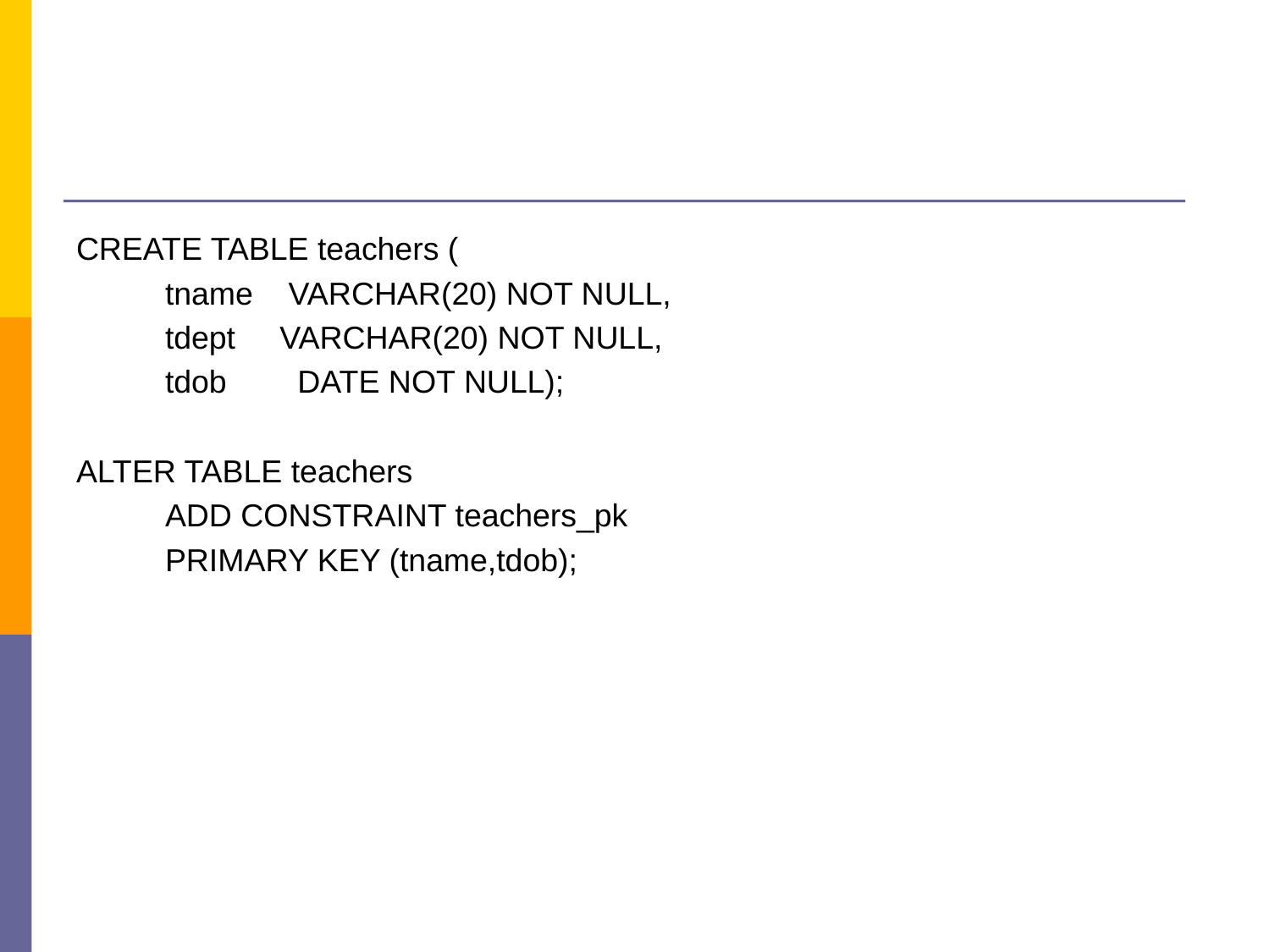

#
CREATE TABLE teachers (
          tname    VARCHAR(20) NOT NULL,
          tdept     VARCHAR(20) NOT NULL,
          tdob        DATE NOT NULL);

ALTER TABLE teachers
          ADD CONSTRAINT teachers_pk
          PRIMARY KEY (tname,tdob);